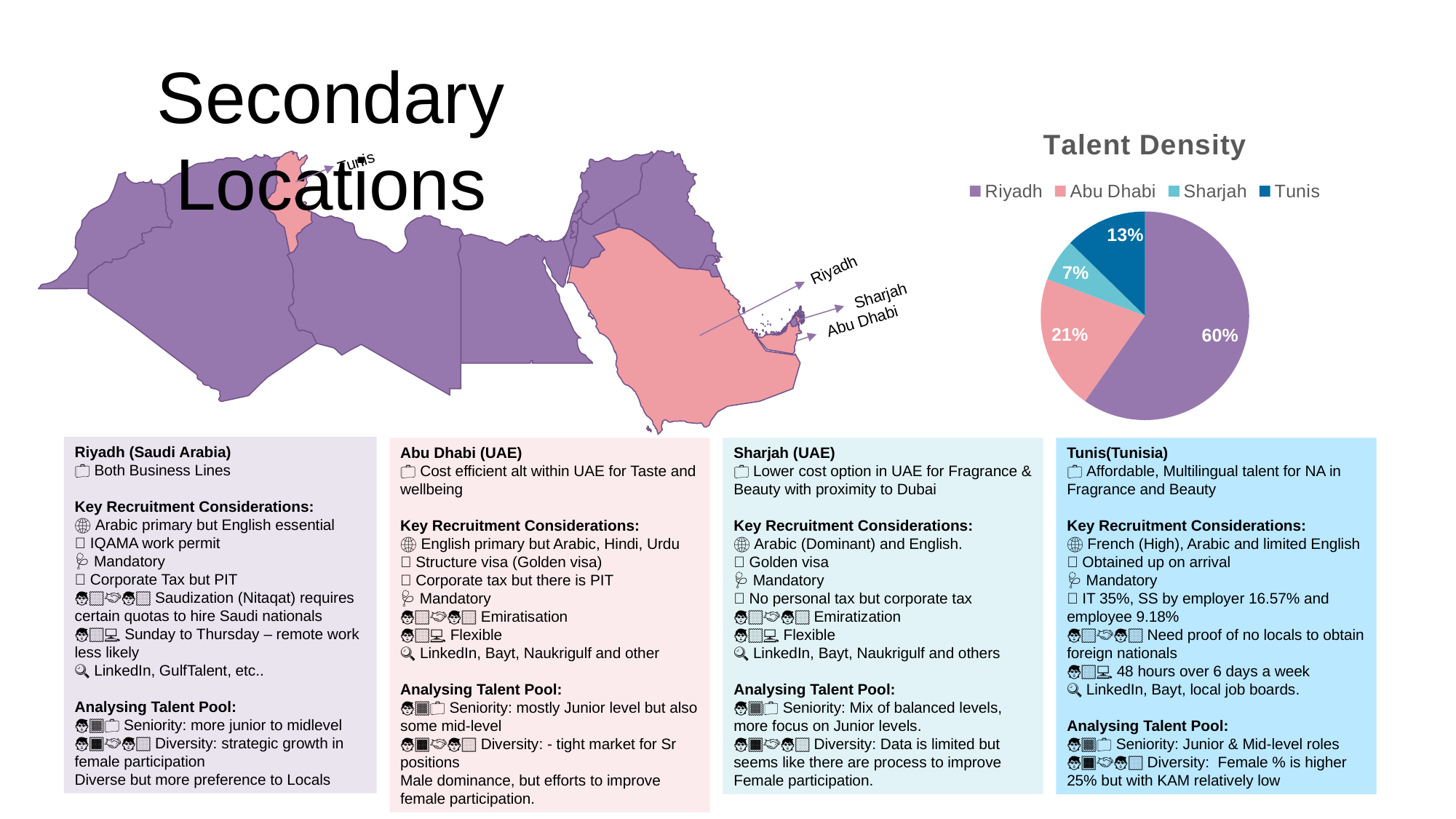

Secondary Locations

### Chart: Talent Density

| Category | Talent Density |
|---|---|
| Riyadh | 787.0 |
| Abu Dhabi | 276.0 |
| Sharjah | 87.0 |
| Tunis | 167.0 |
Tunis

Riyadh
Sharjah
Abu Dhabi
Riyadh (Saudi Arabia)
💼 Both Business Lines

Key Recruitment Considerations:
🌐 Arabic primary but English essential
🪪 IQAMA work permit
🩺 Mandatory
🧾 Corporate Tax but PIT
🧑🏻‍🤝‍🧑🏻 Saudization (Nitaqat) requires certain quotas to hire Saudi nationals
🧑🏻‍💻 Sunday to Thursday – remote work less likely
🔍 LinkedIn, GulfTalent, etc..

Analysing Talent Pool:
🧑🏽‍💼 Seniority: more junior to midlevel
🧑🏾‍🤝‍🧑🏻 Diversity: strategic growth in female participation
Diverse but more preference to Locals
Sharjah (UAE)
💼 Lower cost option in UAE for Fragrance & Beauty with proximity to Dubai

Key Recruitment Considerations:
🌐 Arabic (Dominant) and English.
🪪 Golden visa
🩺 Mandatory
🧾 No personal tax but corporate tax
🧑🏻‍🤝‍🧑🏻 Emiratization
🧑🏻‍💻 Flexible
🔍 LinkedIn, Bayt, Naukrigulf and others

Analysing Talent Pool:
🧑🏽‍💼 Seniority: Mix of balanced levels, more focus on Junior levels.
🧑🏾‍🤝‍🧑🏻 Diversity: Data is limited but seems like there are process to improve Female participation.
Tunis(Tunisia)
💼 Affordable, Multilingual talent for NA in Fragrance and Beauty

Key Recruitment Considerations:
🌐 French (High), Arabic and limited English
🪪 Obtained up on arrival
🩺 Mandatory
🧾 IT 35%, SS by employer 16.57% and employee 9.18%
🧑🏻‍🤝‍🧑🏻 Need proof of no locals to obtain foreign nationals
🧑🏻‍💻 48 hours over 6 days a week
🔍 LinkedIn, Bayt, local job boards.

Analysing Talent Pool:
🧑🏽‍💼 Seniority: Junior & Mid-level roles
🧑🏾‍🤝‍🧑🏻 Diversity:  Female % is higher 25% but with KAM relatively low
Abu Dhabi (UAE)
💼 Cost efficient alt within UAE for Taste and wellbeing

Key Recruitment Considerations:
🌐 English primary but Arabic, Hindi, Urdu
🪪 Structure visa (Golden visa)
🧾 Corporate tax but there is PIT
🩺 Mandatory
🧑🏻‍🤝‍🧑🏻 Emiratisation
🧑🏻‍💻 Flexible
🔍 LinkedIn, Bayt, Naukrigulf and other

Analysing Talent Pool:
🧑🏽‍💼 Seniority: mostly Junior level but also some mid-level
🧑🏾‍🤝‍🧑🏻 Diversity: - tight market for Sr positions
Male dominance, but efforts to improve female participation.

5